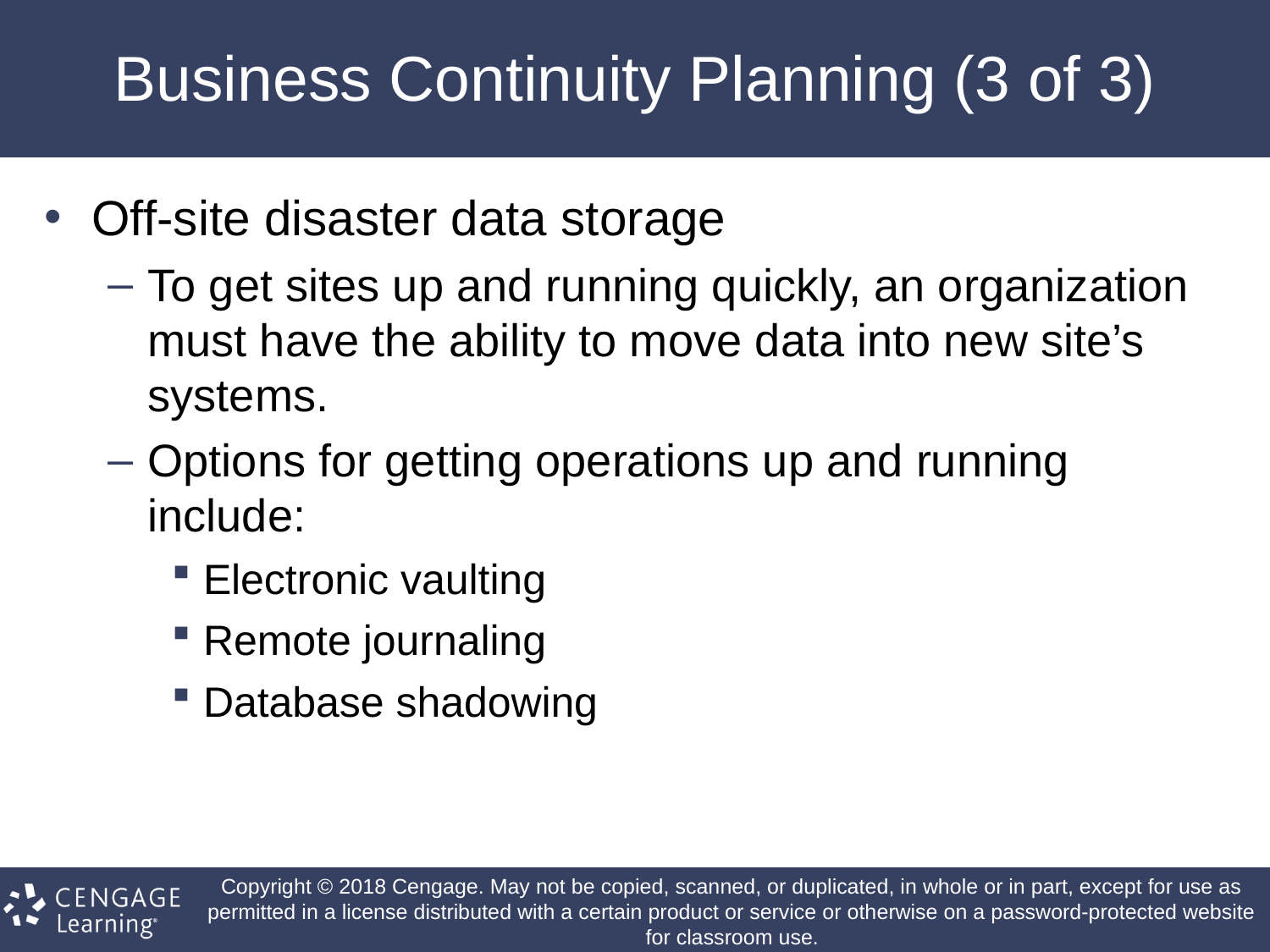

# Business Continuity Planning (3 of 3)
Off-site disaster data storage
To get sites up and running quickly, an organization must have the ability to move data into new site’s systems.
Options for getting operations up and running include:
Electronic vaulting
Remote journaling
Database shadowing